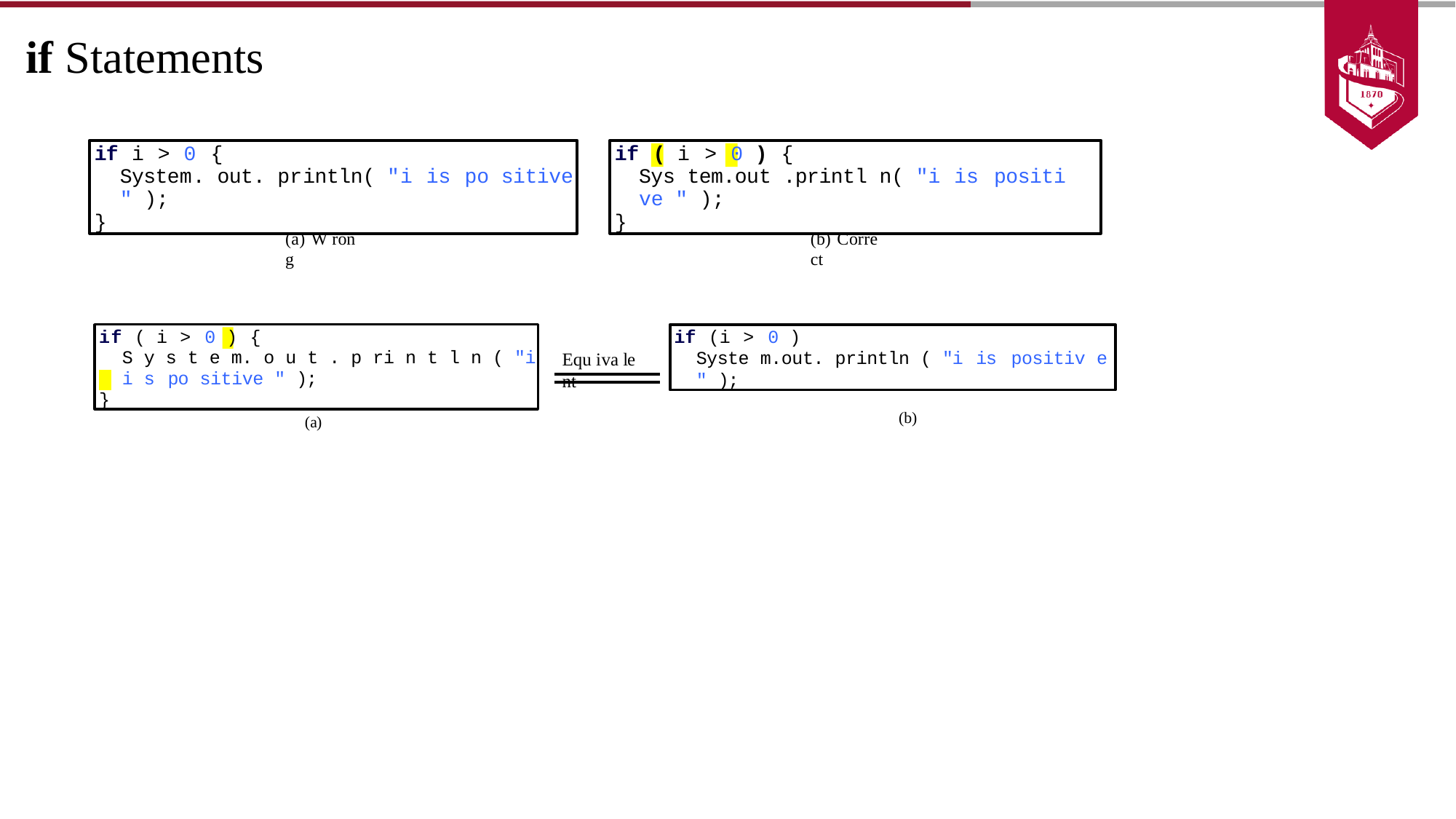

# if Statements
if i > 0 {
System. out. println( "i is po sitive " );
}
if ( i > 0 ) {
Sys tem.out .printl n( "i is positi ve " );
}

(a) W ron g
(b) Corre ct
if ( i > 0 ) {
S y s t e m. o u t . p ri n t l n ( "i i s po sitive " );
}
if (i > 0 )
Syste m.out. println ( "i is positiv e " );

Equ iva le nt

(b)
(a)